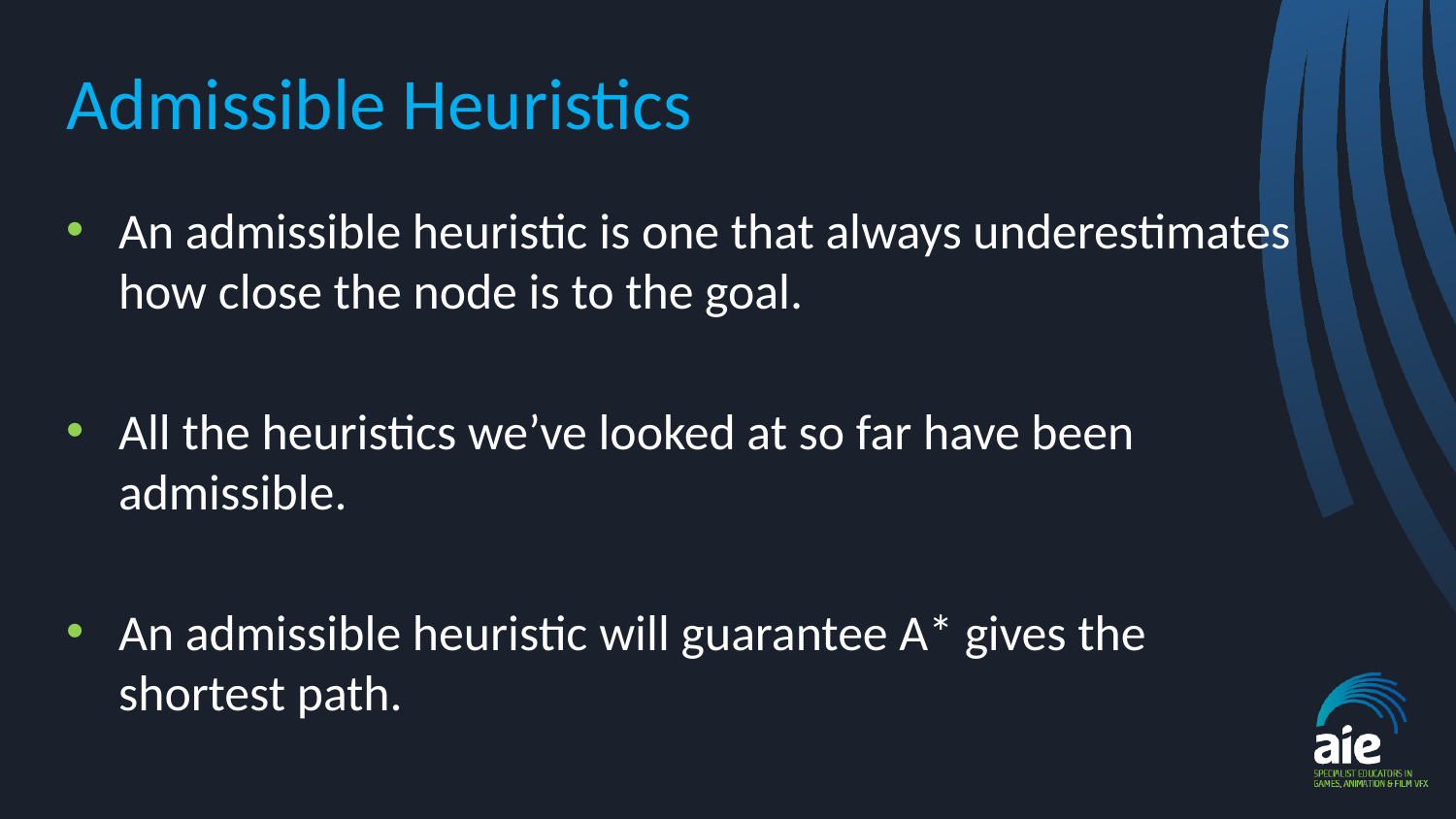

# Admissible Heuristics
An admissible heuristic is one that always underestimates how close the node is to the goal.

All the heuristics we’ve looked at so far have been admissible.

An admissible heuristic will guarantee A* gives the shortest path.